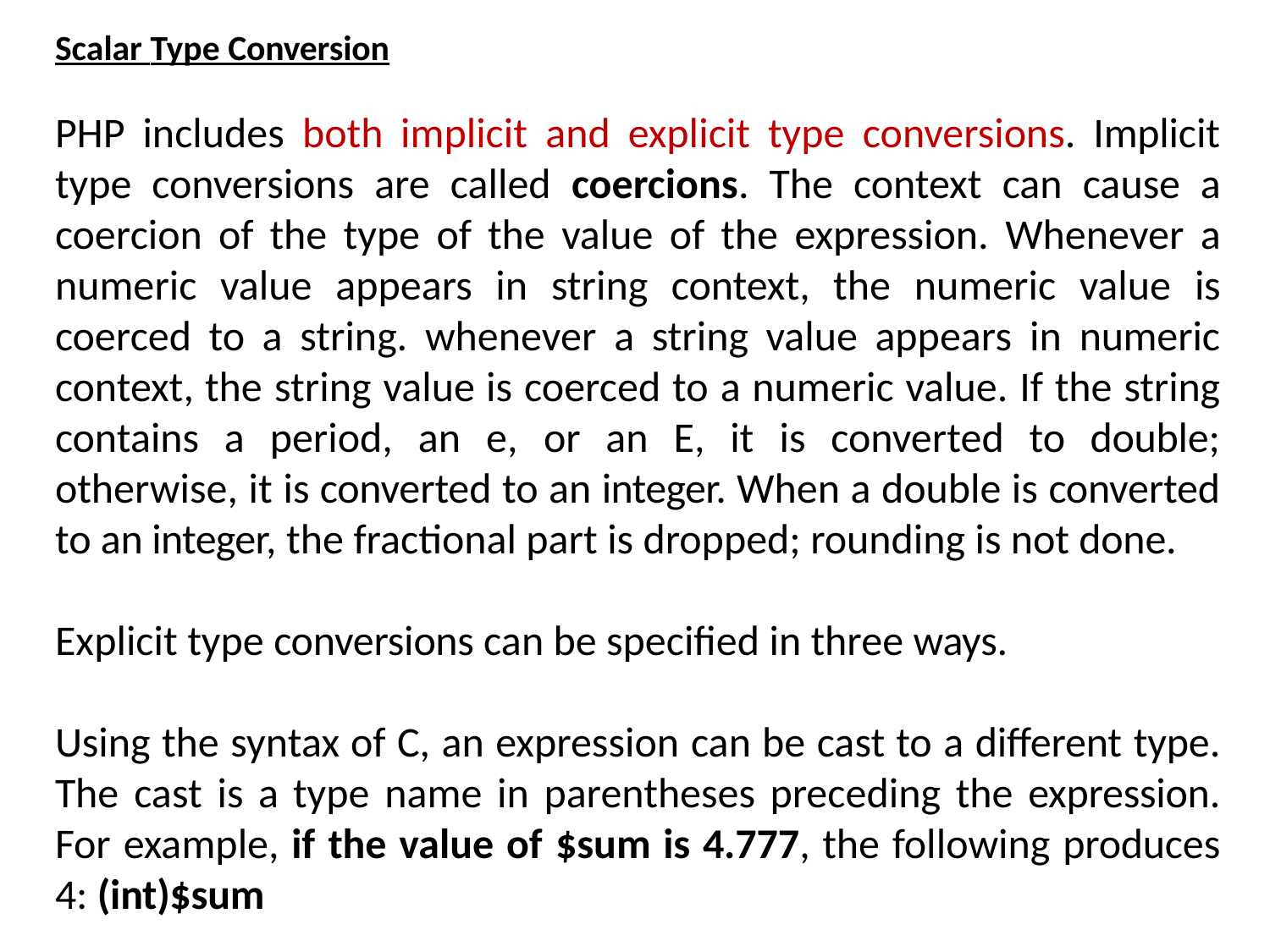

# Scalar Type Conversion
PHP includes both implicit and explicit type conversions. Implicit type conversions are called coercions. The context can cause a coercion of the type of the value of the expression. Whenever a numeric  value  appears  in  string  context,  the  numeric  value  is coerced to a string. whenever a string value appears in numeric context, the string value is coerced to a numeric value. If the string contains  a  period,  an  e,  or  an  E,  it  is  converted  to  double; otherwise, it is converted to an integer. When a double is converted to an integer, the fractional part is dropped; rounding is not done.
Explicit type conversions can be specified in three ways.
Using the syntax of C, an expression can be cast to a different type. The cast is a type name in parentheses preceding the expression. For example, if the value of $sum is 4.777, the following produces 4: (int)$sum